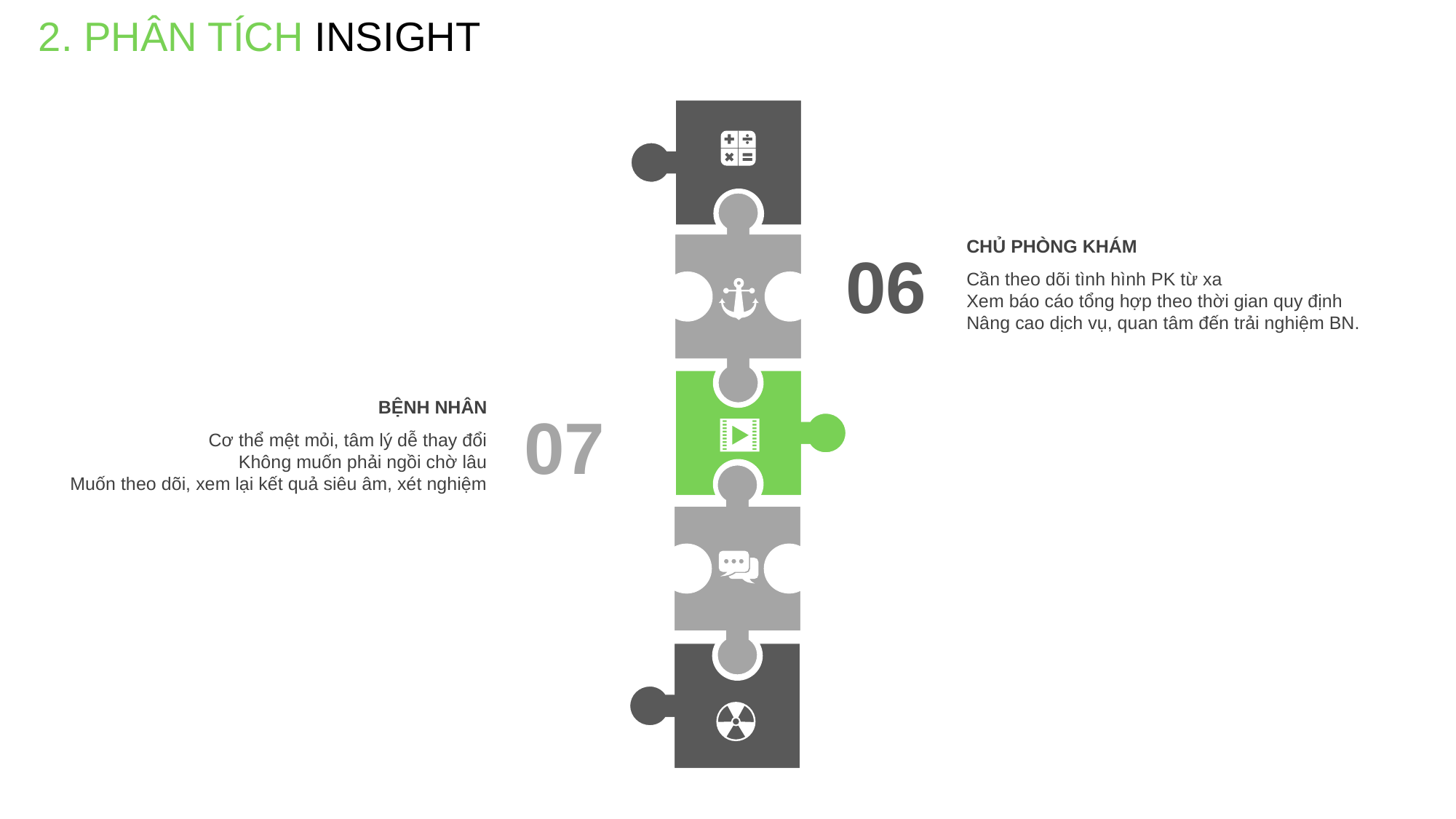

2. PHÂN TÍCH INSIGHT

CHỦ PHÒNG KHÁM
Cần theo dõi tình hình PK từ xa
Xem báo cáo tổng hợp theo thời gian quy định
Nâng cao dịch vụ, quan tâm đến trải nghiệm BN.
06

BỆNH NHÂN
Cơ thể mệt mỏi, tâm lý dễ thay đổi
Không muốn phải ngồi chờ lâu
Muốn theo dõi, xem lại kết quả siêu âm, xét nghiệm

07